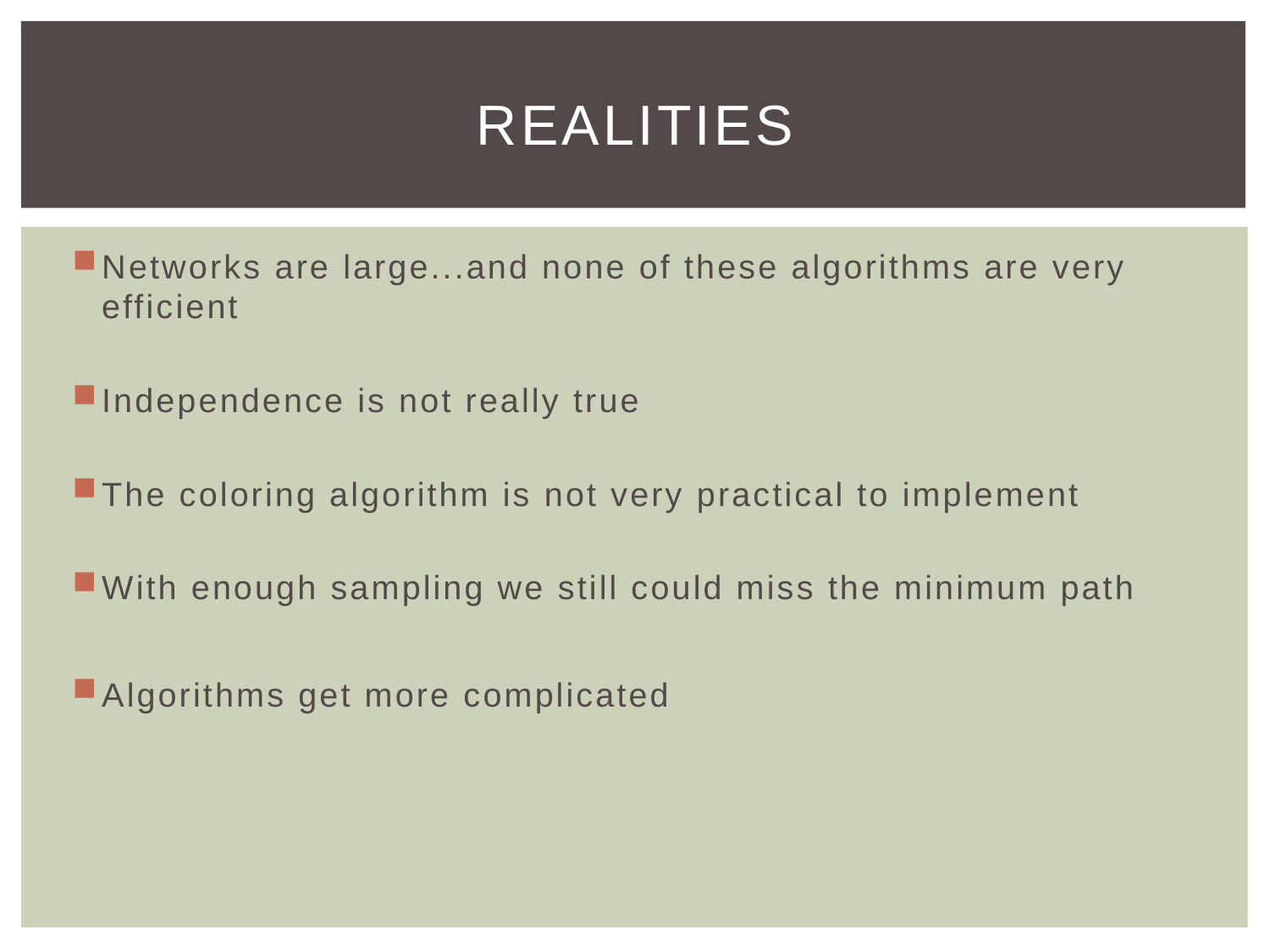

# Realities
Networks are large...and none of these algorithms are very efficient

Independence is not really true

The coloring algorithm is not very practical to implement

With enough sampling we still could miss the minimum path

Algorithms get more complicated